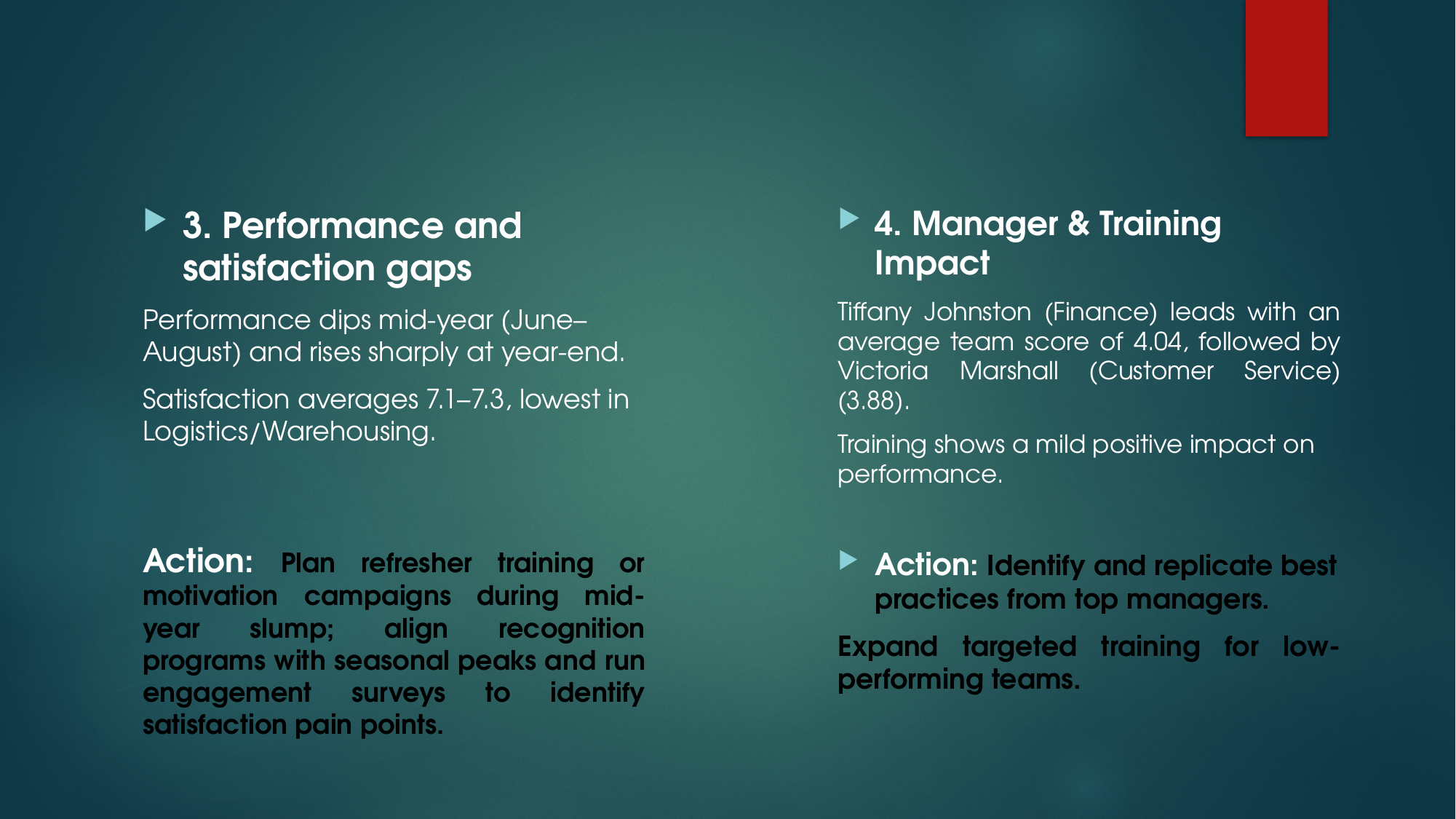

3. Performance and satisfaction gaps
Performance dips mid-year (June–August) and rises sharply at year-end.
Satisfaction averages 7.1–7.3, lowest in Logistics/Warehousing.

Action: Plan refresher training or motivation campaigns during mid-year slump; align recognition programs with seasonal peaks and run engagement surveys to identify satisfaction pain points.

4. Manager & Training Impact
Tiffany Johnston (Finance) leads with an average team score of 4.04, followed by Victoria Marshall (Customer Service) (3.88).
Training shows a mild positive impact on performance.

Action: Identify and replicate best practices from top managers.
Expand targeted training for low-performing teams.